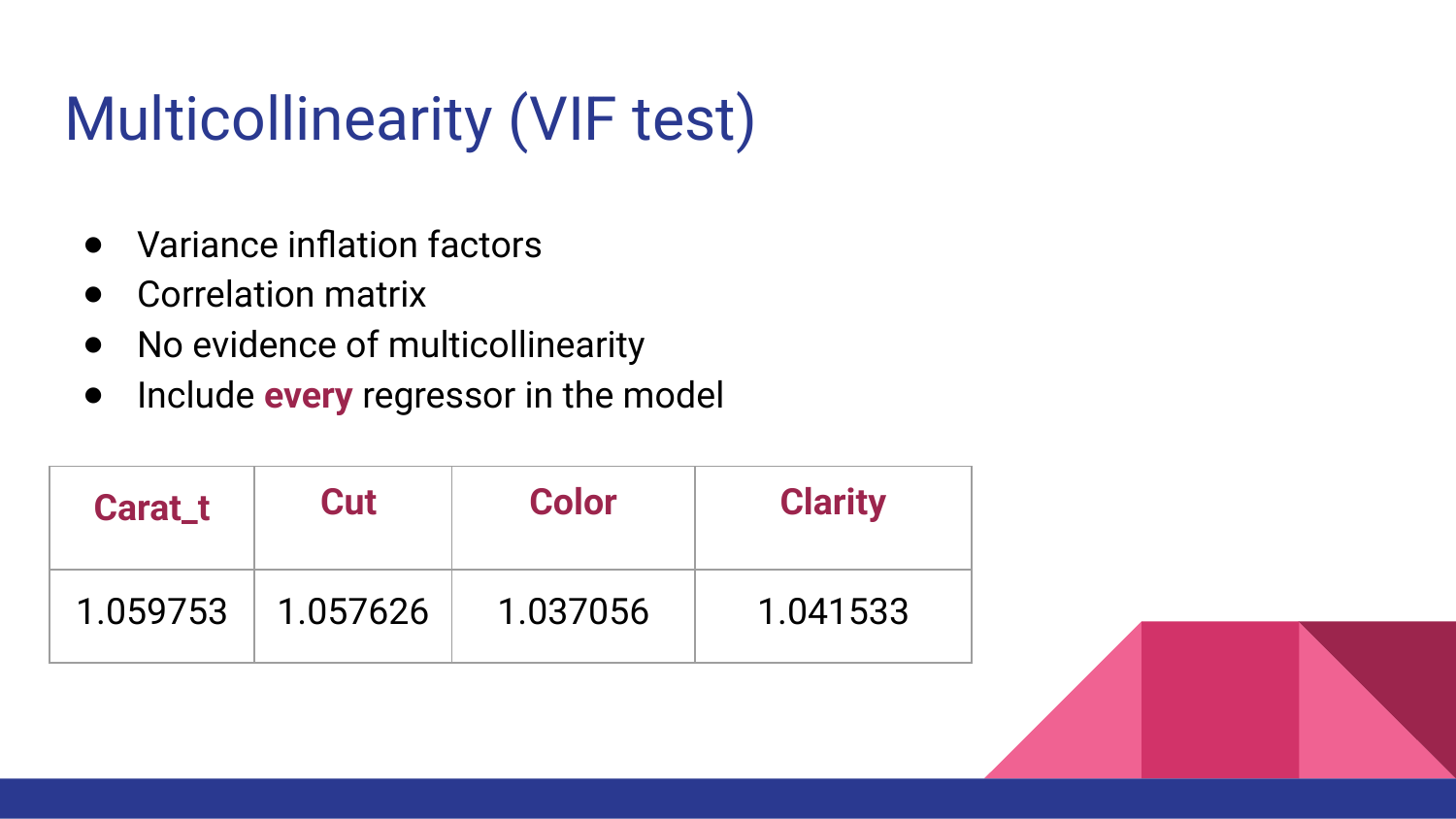

# Multicollinearity (VIF test)
Variance inflation factors
Correlation matrix
No evidence of multicollinearity
Include every regressor in the model
| Carat\_t | Cut | Color | Clarity |
| --- | --- | --- | --- |
| 1.059753 | 1.057626 | 1.037056 | 1.041533 |